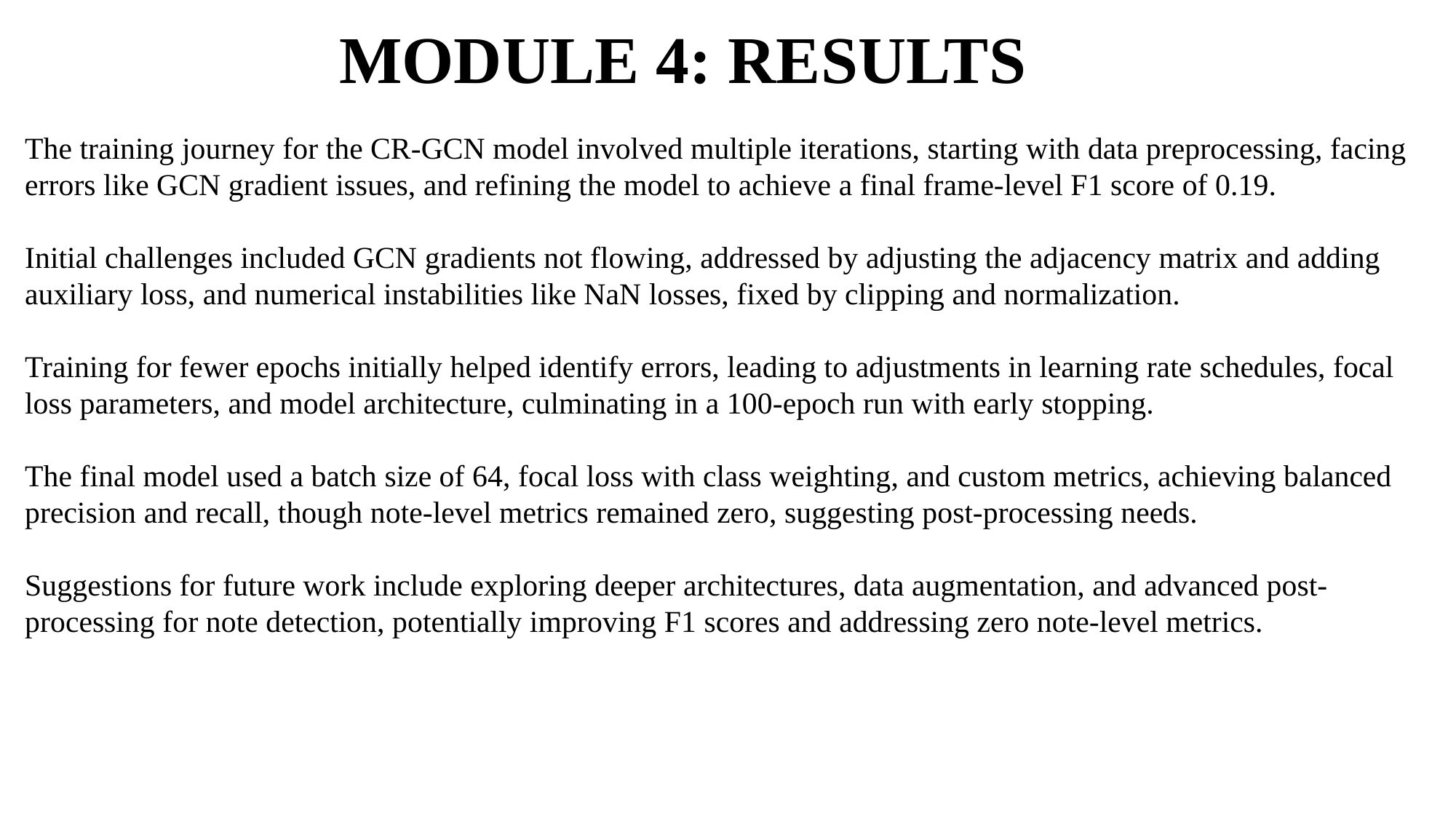

MODULE 4: RESULTS
The training journey for the CR-GCN model involved multiple iterations, starting with data preprocessing, facing errors like GCN gradient issues, and refining the model to achieve a final frame-level F1 score of 0.19.

Initial challenges included GCN gradients not flowing, addressed by adjusting the adjacency matrix and adding auxiliary loss, and numerical instabilities like NaN losses, fixed by clipping and normalization.

Training for fewer epochs initially helped identify errors, leading to adjustments in learning rate schedules, focal loss parameters, and model architecture, culminating in a 100-epoch run with early stopping.

The final model used a batch size of 64, focal loss with class weighting, and custom metrics, achieving balanced precision and recall, though note-level metrics remained zero, suggesting post-processing needs.

Suggestions for future work include exploring deeper architectures, data augmentation, and advanced post-processing for note detection, potentially improving F1 scores and addressing zero note-level metrics.